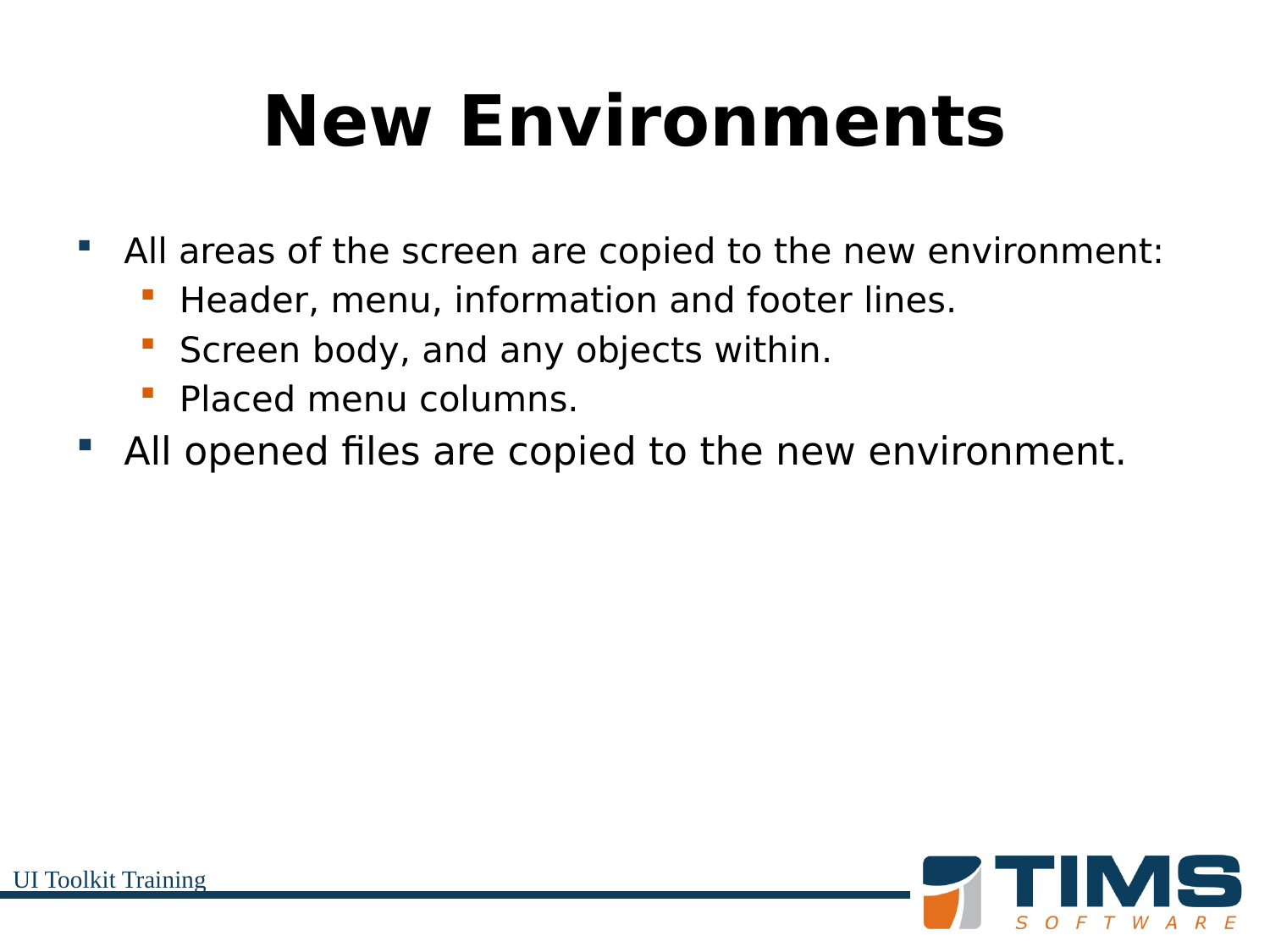

# New Environments
All areas of the screen are copied to the new environment:
Header, menu, information and footer lines.
Screen body, and any objects within.
Placed menu columns.
All opened files are copied to the new environment.
UI Toolkit Training